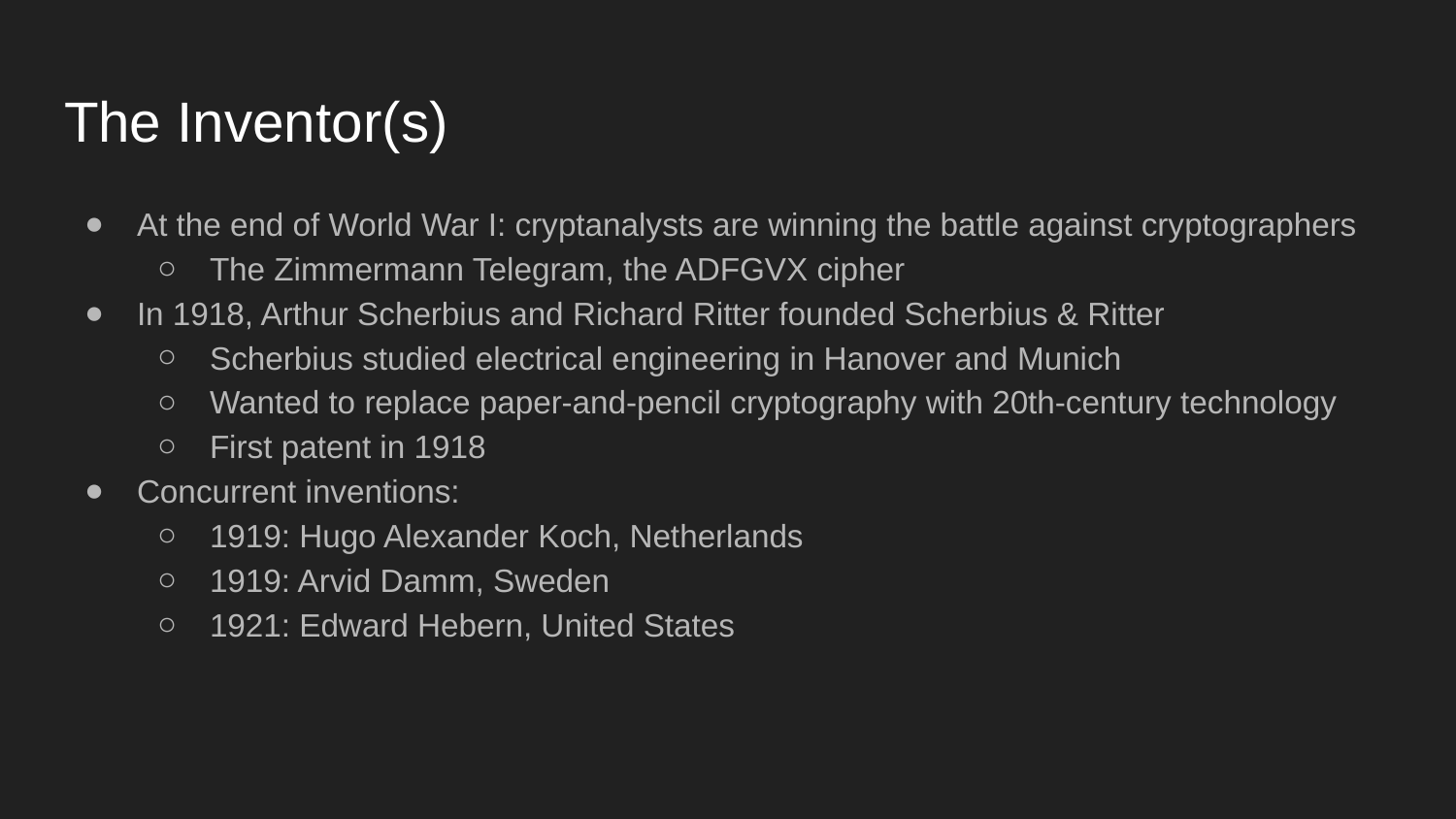

# The Inventor(s)
At the end of World War I: cryptanalysts are winning the battle against cryptographers
The Zimmermann Telegram, the ADFGVX cipher
In 1918, Arthur Scherbius and Richard Ritter founded Scherbius & Ritter
Scherbius studied electrical engineering in Hanover and Munich
Wanted to replace paper-and-pencil cryptography with 20th-century technology
First patent in 1918
Concurrent inventions:
1919: Hugo Alexander Koch, Netherlands
1919: Arvid Damm, Sweden
1921: Edward Hebern, United States